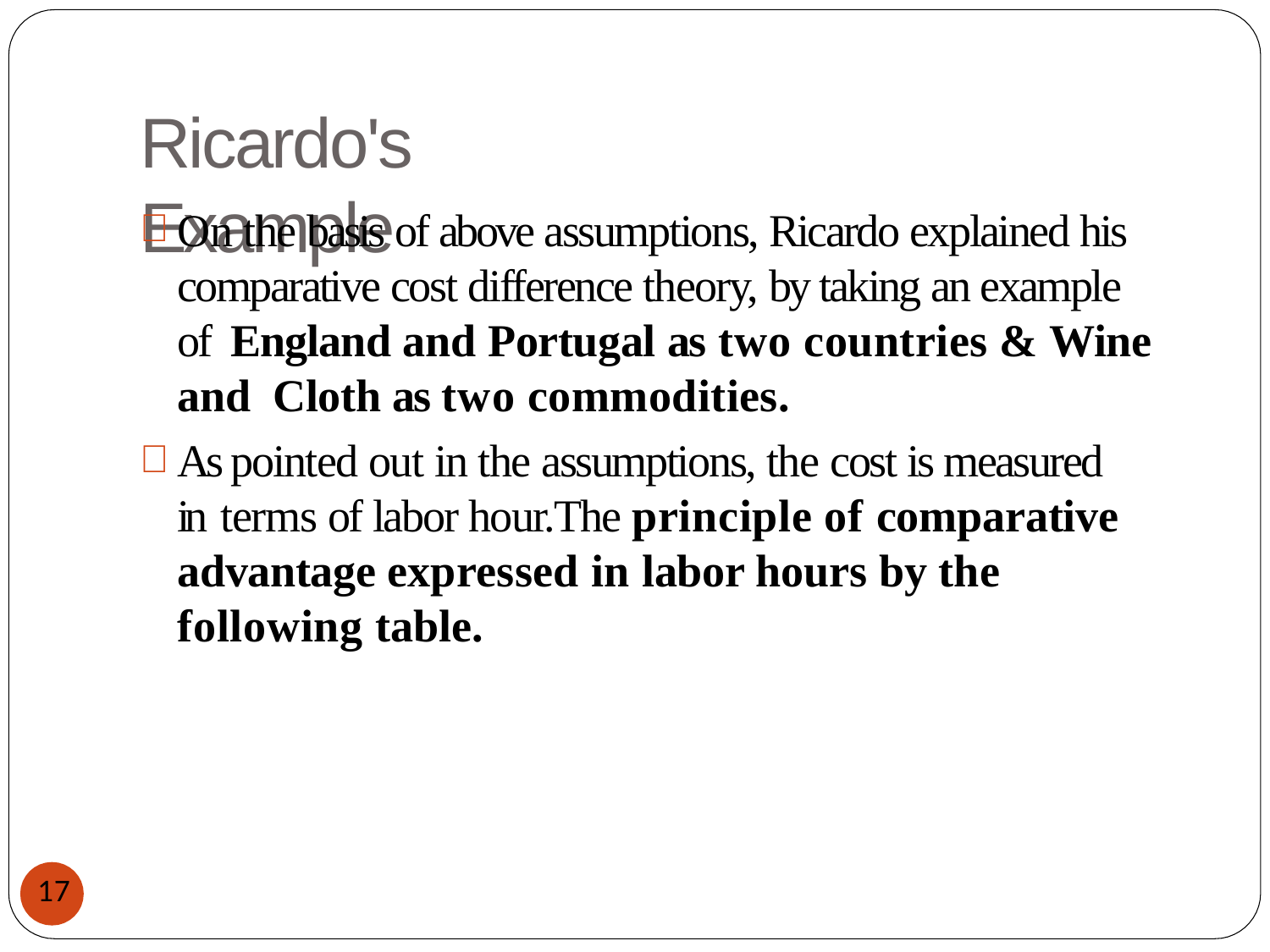

# Ricardo's Example
On the basis of above assumptions, Ricardo explained his  comparative cost difference theory, by taking an example of  England and Portugal as two countries & Wine and  Cloth as two commodities.
As pointed out in the assumptions, the cost is measured in  terms of labor hour.The principle of comparative  advantage expressed in labor hours by the  following table.

17